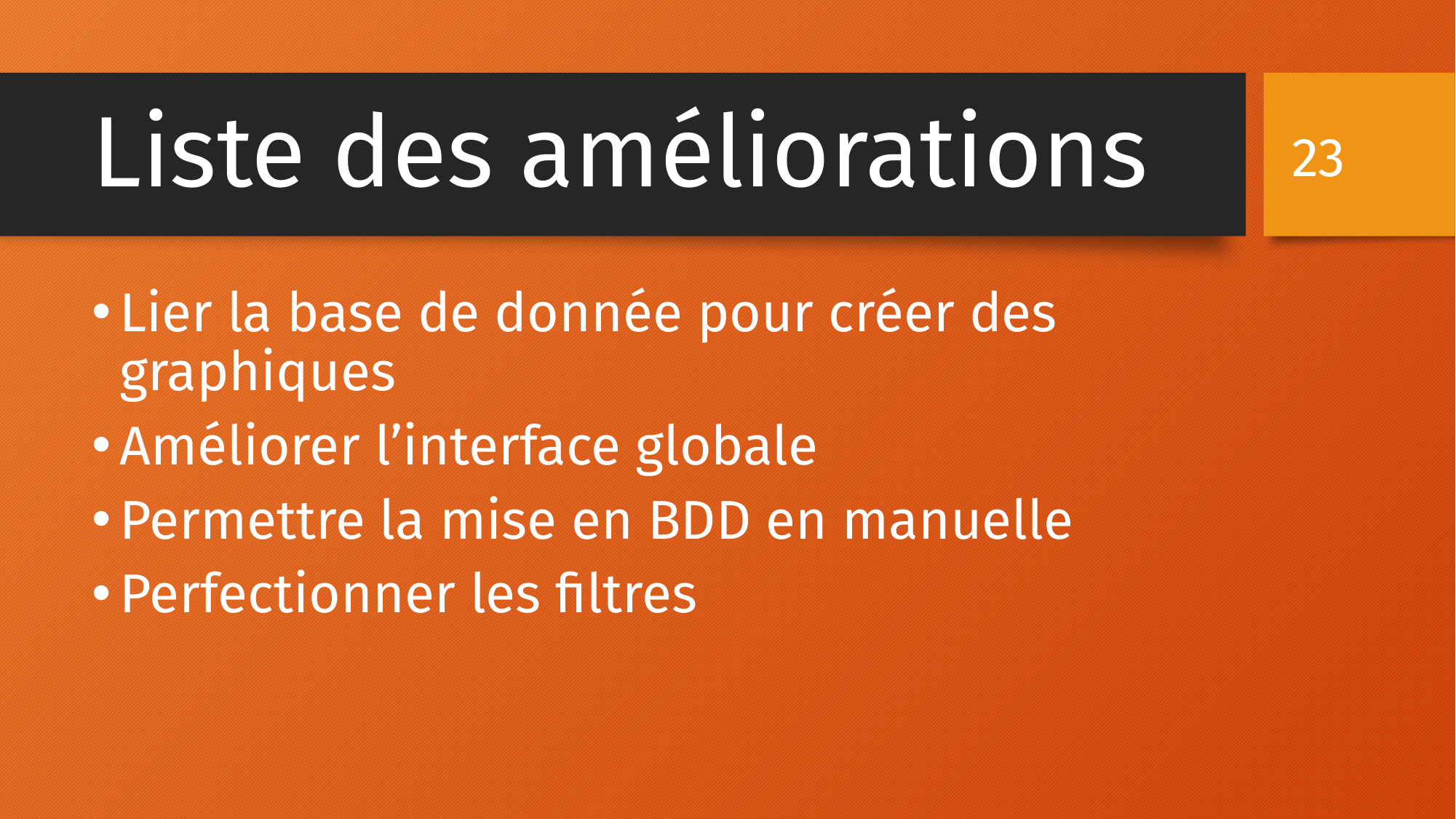

23
# Liste des améliorations
Lier la base de donnée pour créer des graphiques
Améliorer l’interface globale
Permettre la mise en BDD en manuelle
Perfectionner les filtres